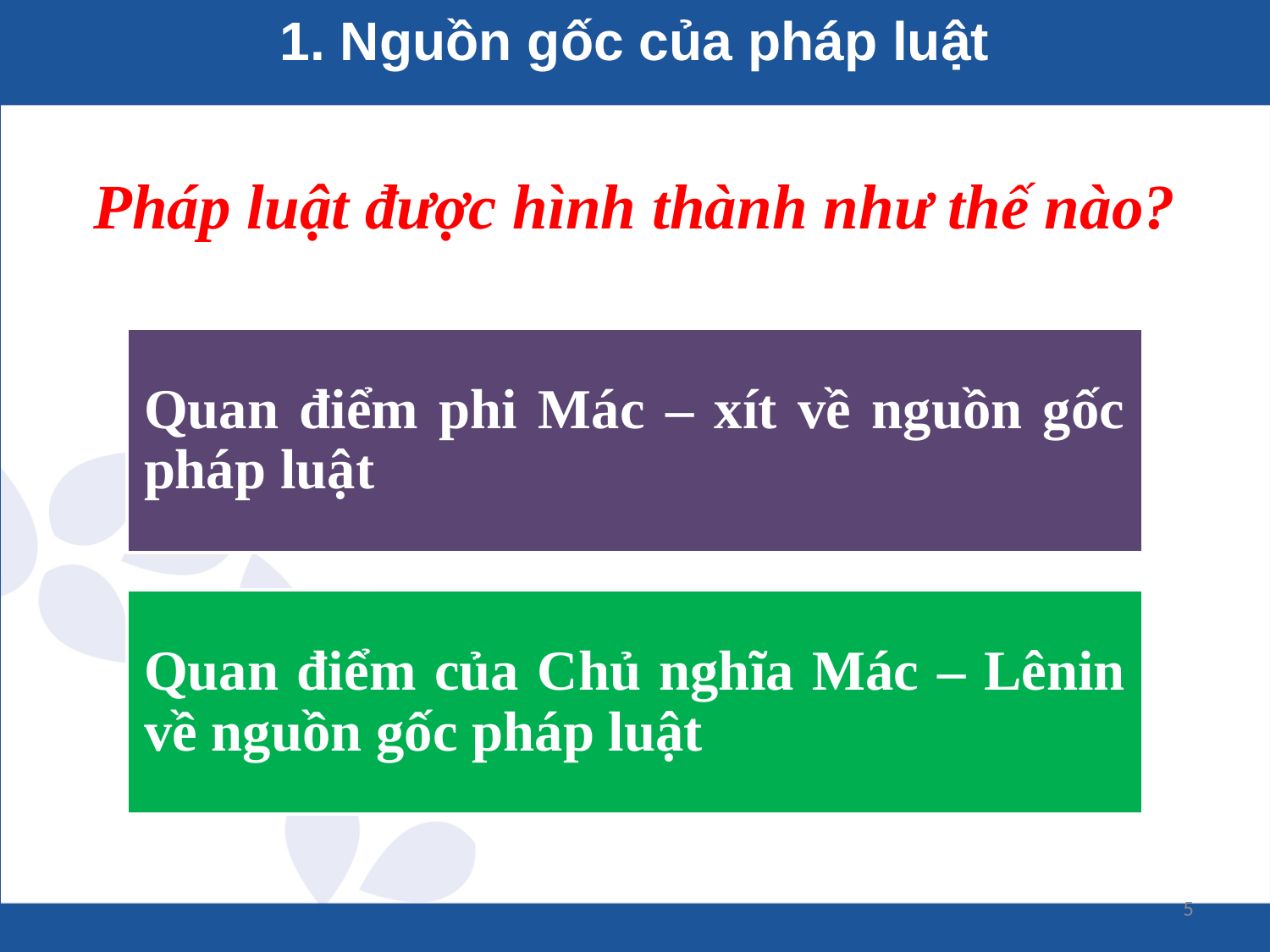

# 1. Nguồn gốc của pháp luật
Pháp luật được hình thành như thế nào?

Quan điểm phi Mác – xít về nguồn gốc pháp luật
Quan điểm của Chủ nghĩa Mác – Lênin về nguồn gốc pháp luật
5